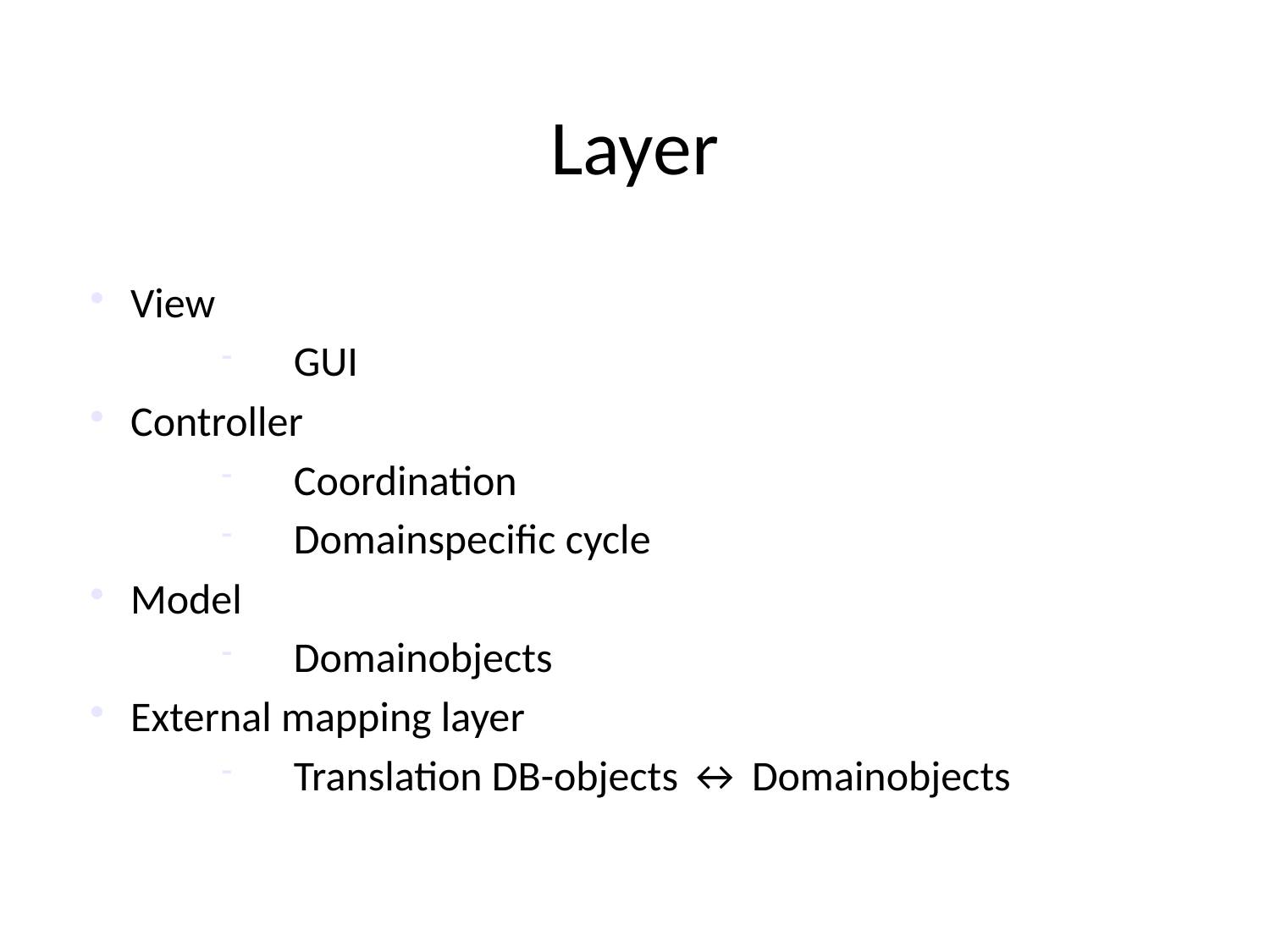

Layer
View
GUI
Controller
Coordination
Domainspecific cycle
Model
Domainobjects
External mapping layer
Translation DB-objects ↔ Domainobjects